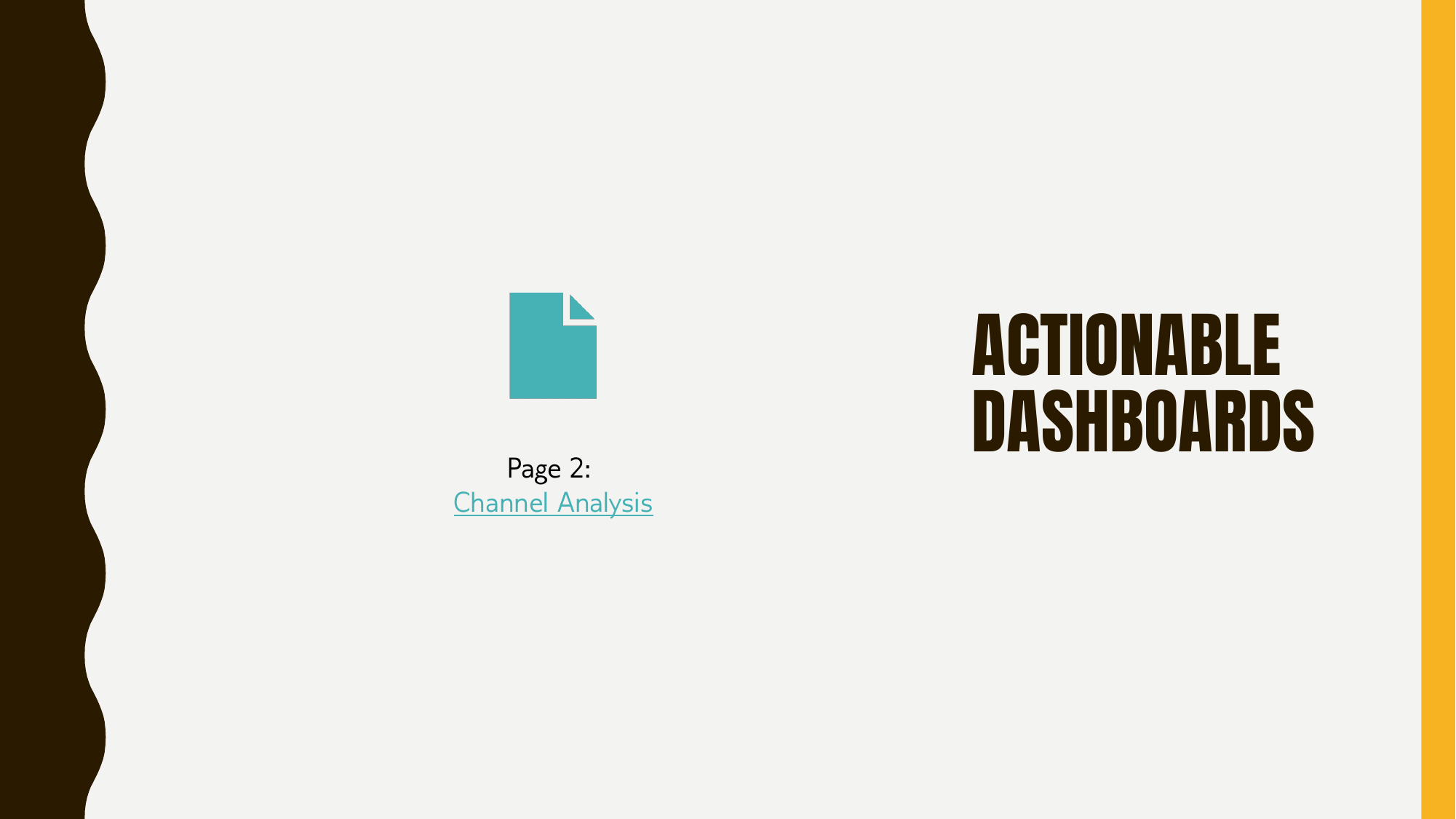

# ACTIONABLE DASHBOARDS

Page 2: Channel Analysis